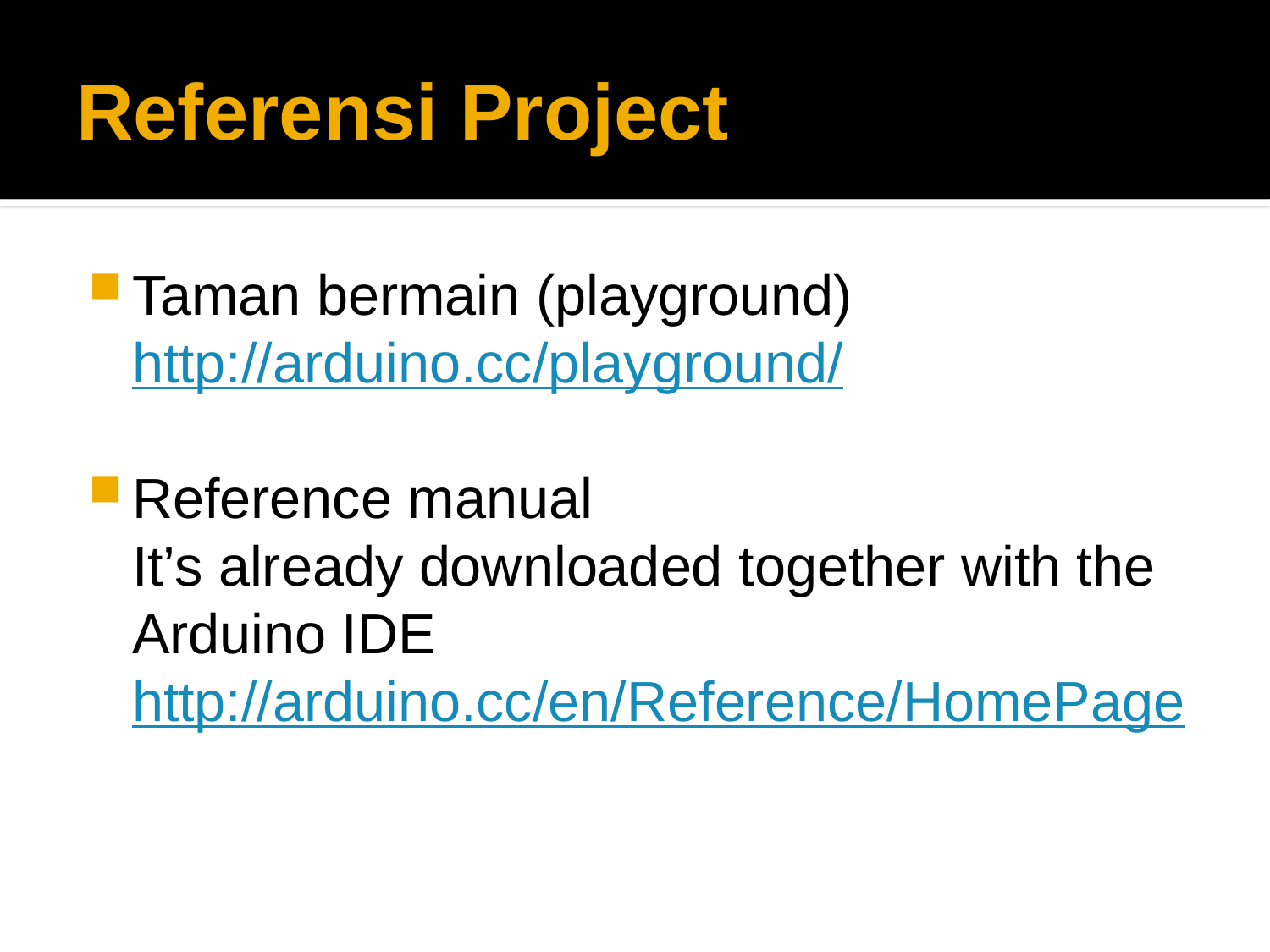

# Referensi Project
Taman bermain (playground)
	http://arduino.cc/playground/

Reference manual
	It’s already downloaded together with the Arduino IDE
	http://arduino.cc/en/Reference/HomePage